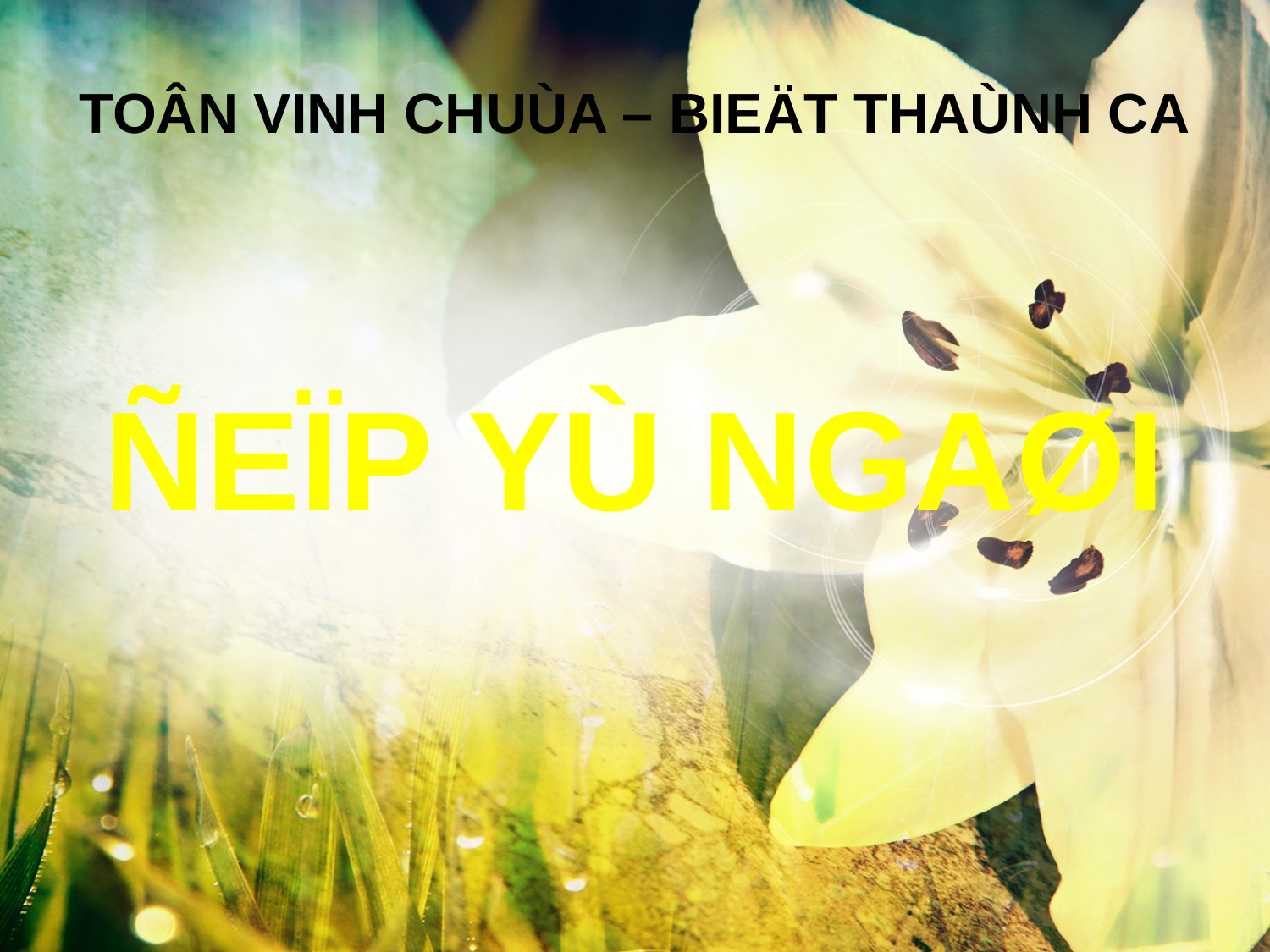

TOÂN VINH CHUÙA – BIEÄT THAÙNH CA
ÑEÏP YÙ NGAØI